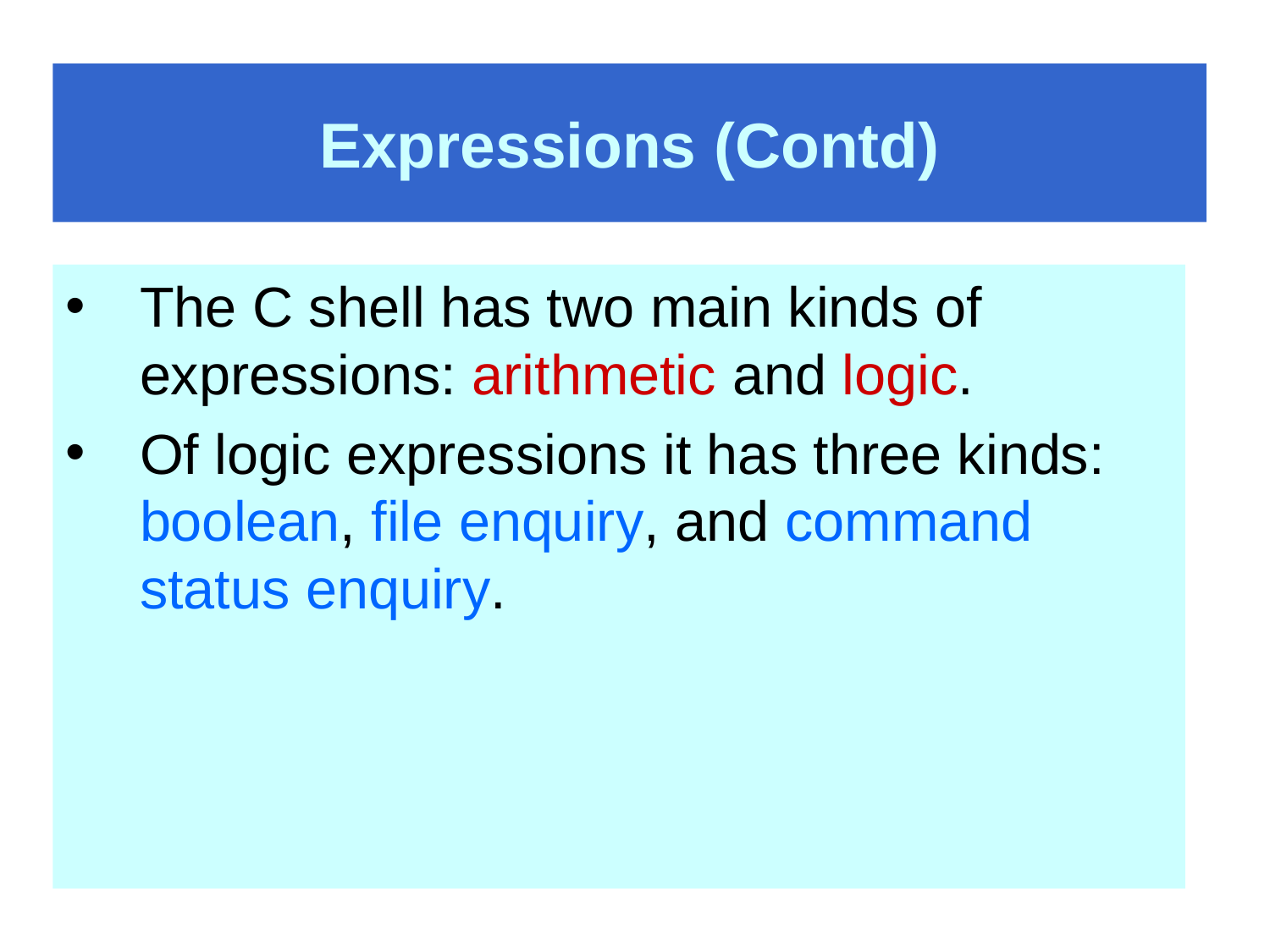

# Expressions (Contd)
The C shell has two main kinds of expressions: arithmetic and logic.
Of logic expressions it has three kinds: boolean, file enquiry, and command status enquiry.